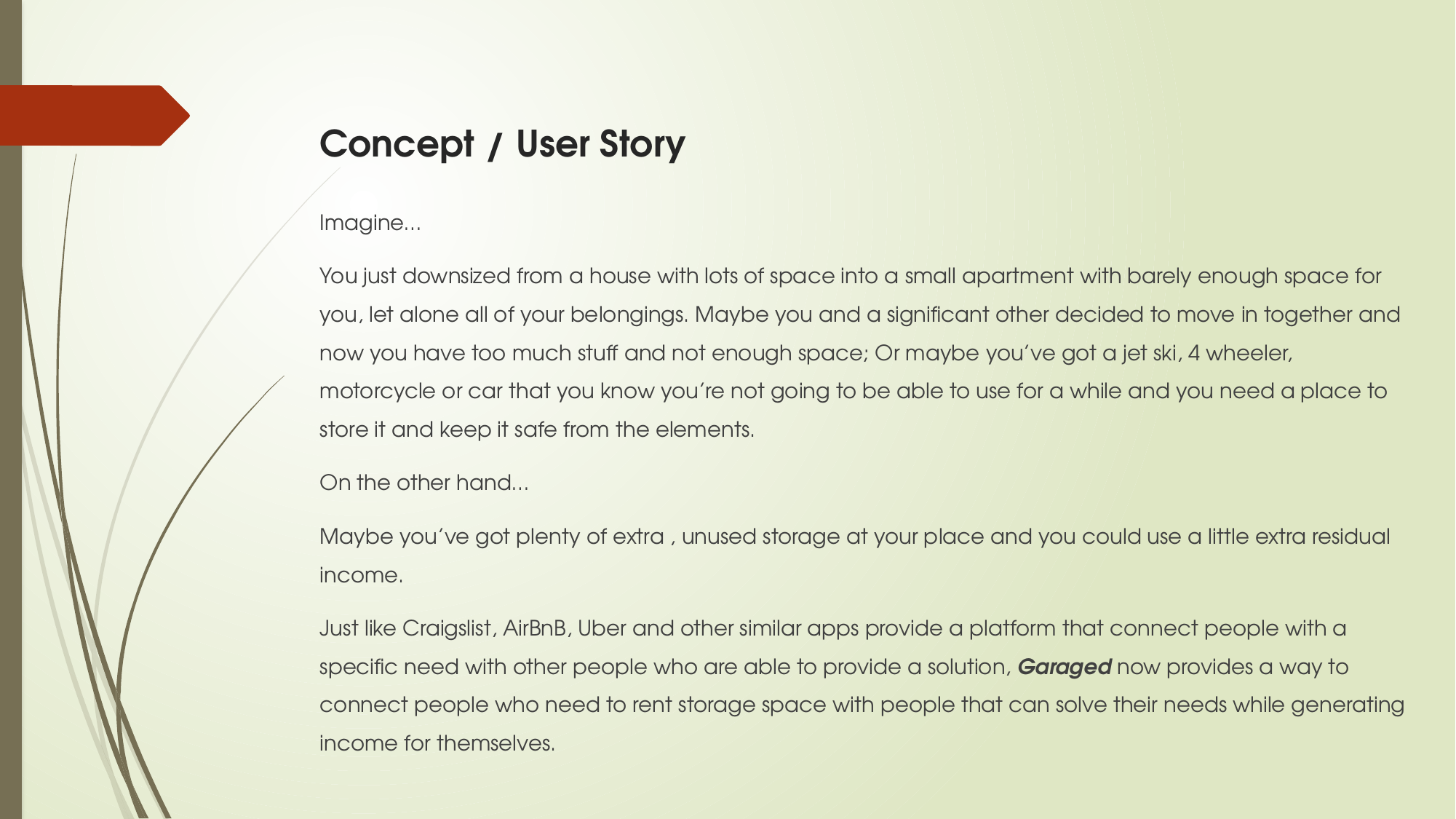

# Concept / User Story
Imagine…
You just downsized from a house with lots of space into a small apartment with barely enough space for you, let alone all of your belongings. Maybe you and a significant other decided to move in together and now you have too much stuff and not enough space; Or maybe you’ve got a jet ski, 4 wheeler, motorcycle or car that you know you’re not going to be able to use for a while and you need a place to store it and keep it safe from the elements.
On the other hand…
Maybe you’ve got plenty of extra , unused storage at your place and you could use a little extra residual income.
Just like Craigslist, AirBnB, Uber and other similar apps provide a platform that connect people with a specific need with other people who are able to provide a solution, Garaged now provides a way to connect people who need to rent storage space with people that can solve their needs while generating income for themselves.